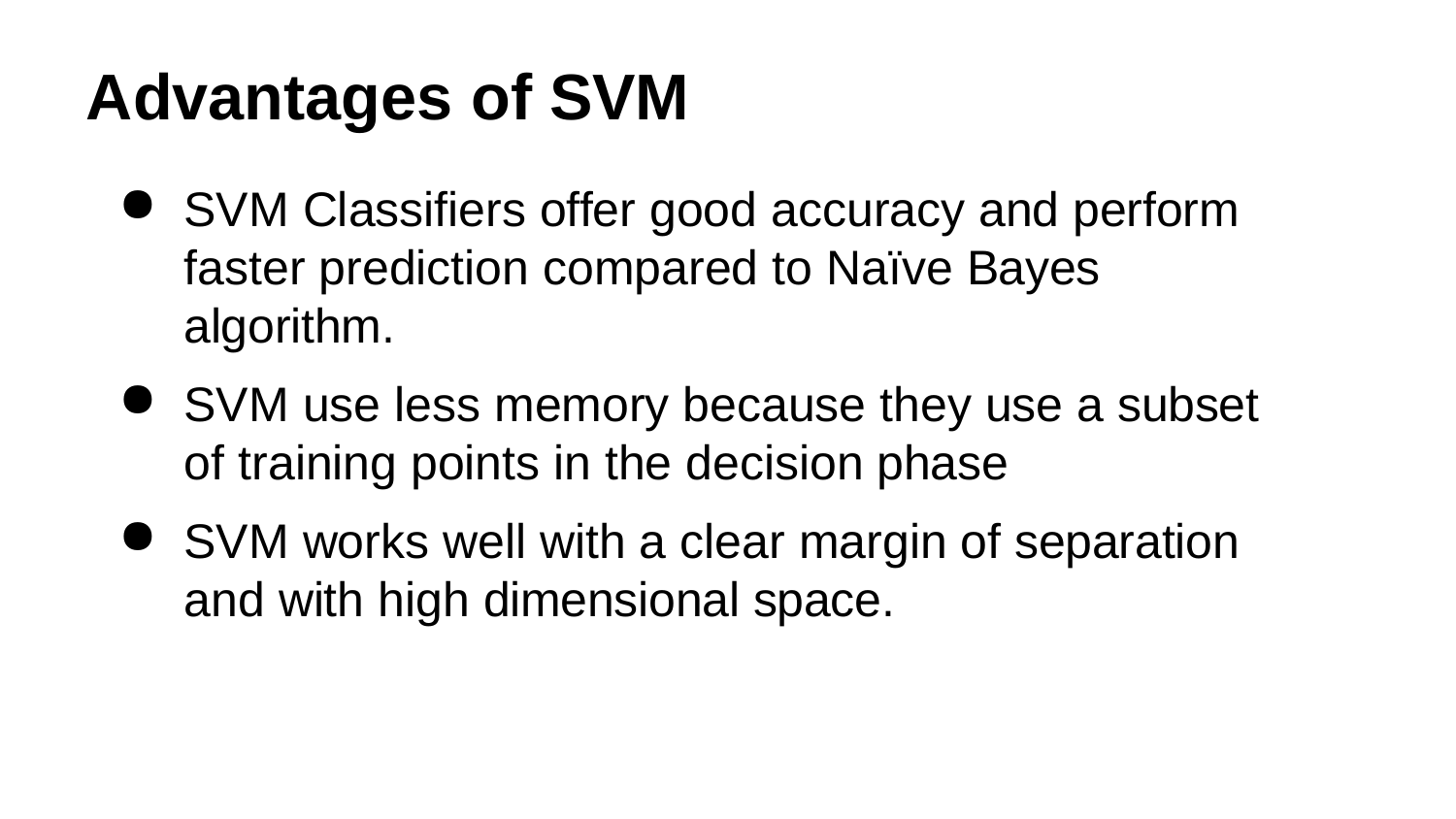

# Advantages of SVM
SVM Classifiers offer good accuracy and perform faster prediction compared to Naïve Bayes algorithm.
SVM use less memory because they use a subset of training points in the decision phase
SVM works well with a clear margin of separation and with high dimensional space.